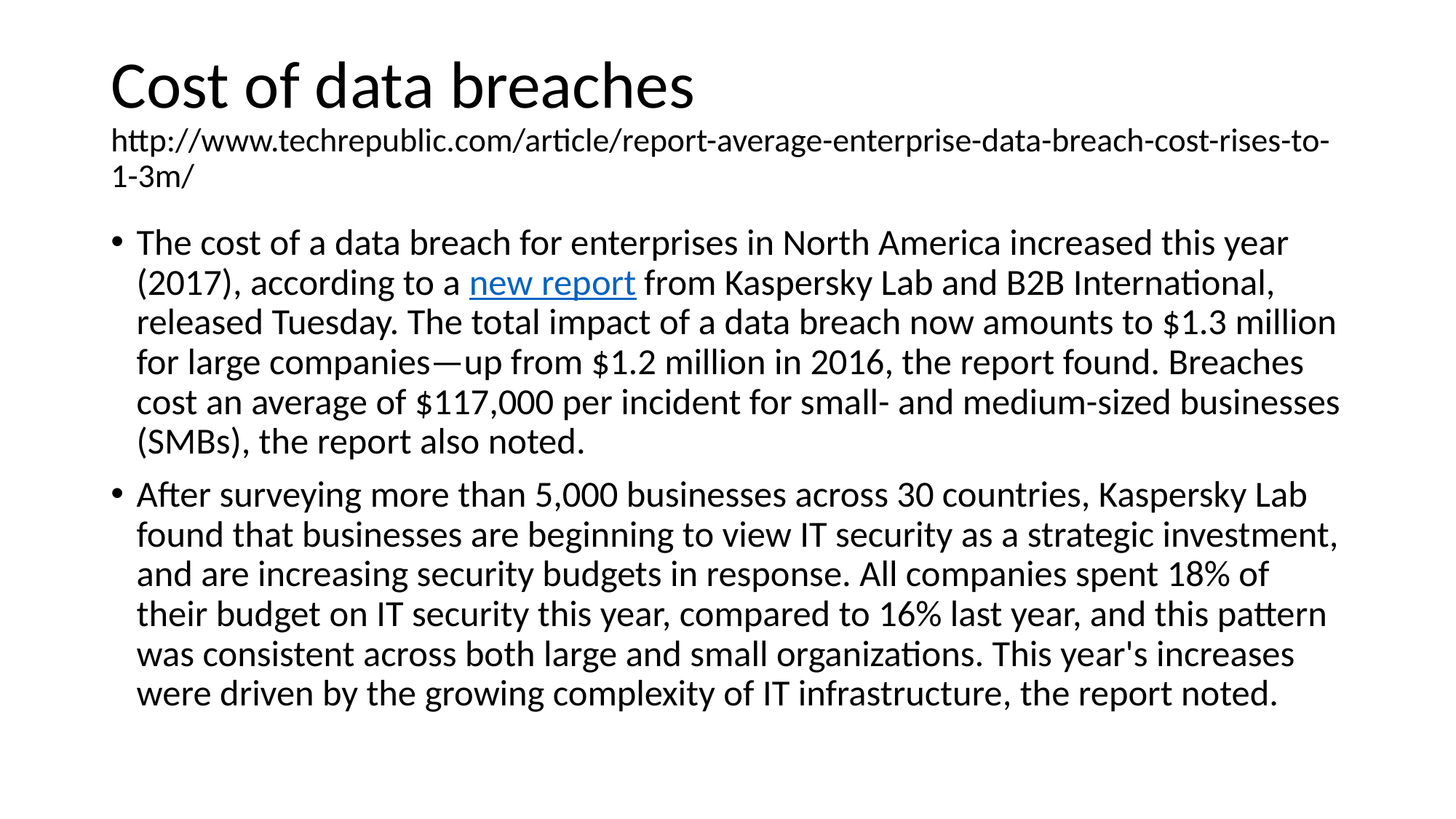

# Cost of data breaches http://www.techrepublic.com/article/report-average-enterprise-data-breach-cost-rises-to-1-3m/
The cost of a data breach for enterprises in North America increased this year (2017), according to a new report from Kaspersky Lab and B2B International, released Tuesday. The total impact of a data breach now amounts to $1.3 million for large companies—up from $1.2 million in 2016, the report found. Breaches cost an average of $117,000 per incident for small- and medium-sized businesses (SMBs), the report also noted.
After surveying more than 5,000 businesses across 30 countries, Kaspersky Lab found that businesses are beginning to view IT security as a strategic investment, and are increasing security budgets in response. All companies spent 18% of their budget on IT security this year, compared to 16% last year, and this pattern was consistent across both large and small organizations. This year's increases were driven by the growing complexity of IT infrastructure, the report noted.